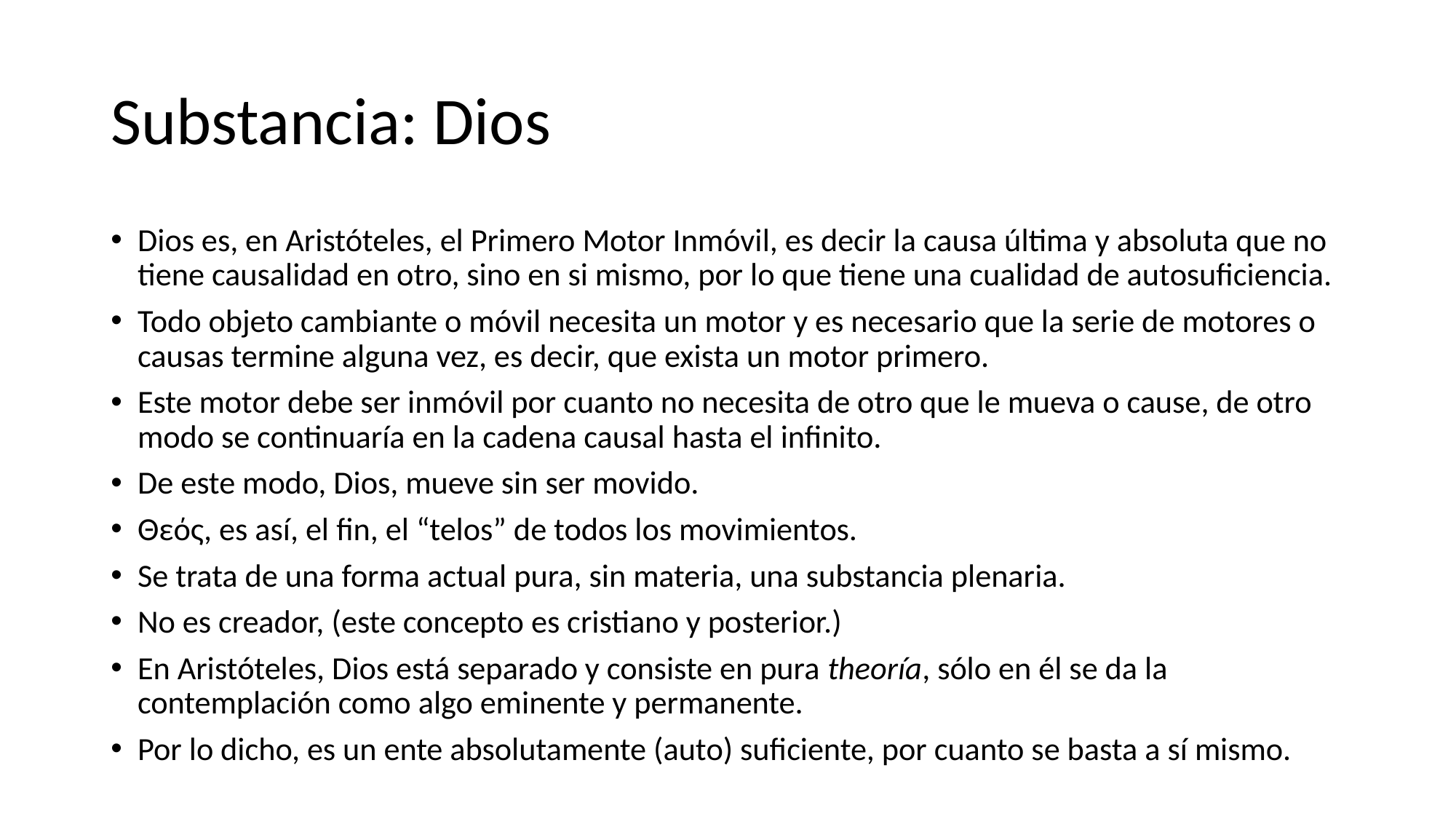

# Substancia: Dios
Dios es, en Aristóteles, el Primero Motor Inmóvil, es decir la causa última y absoluta que no tiene causalidad en otro, sino en si mismo, por lo que tiene una cualidad de autosuficiencia.
Todo objeto cambiante o móvil necesita un motor y es necesario que la serie de motores o causas termine alguna vez, es decir, que exista un motor primero.
Este motor debe ser inmóvil por cuanto no necesita de otro que le mueva o cause, de otro modo se continuaría en la cadena causal hasta el infinito.
De este modo, Dios, mueve sin ser movido.
Θεός, es así, el fin, el “telos” de todos los movimientos.
Se trata de una forma actual pura, sin materia, una substancia plenaria.
No es creador, (este concepto es cristiano y posterior.)
En Aristóteles, Dios está separado y consiste en pura theoría, sólo en él se da la contemplación como algo eminente y permanente.
Por lo dicho, es un ente absolutamente (auto) suficiente, por cuanto se basta a sí mismo.